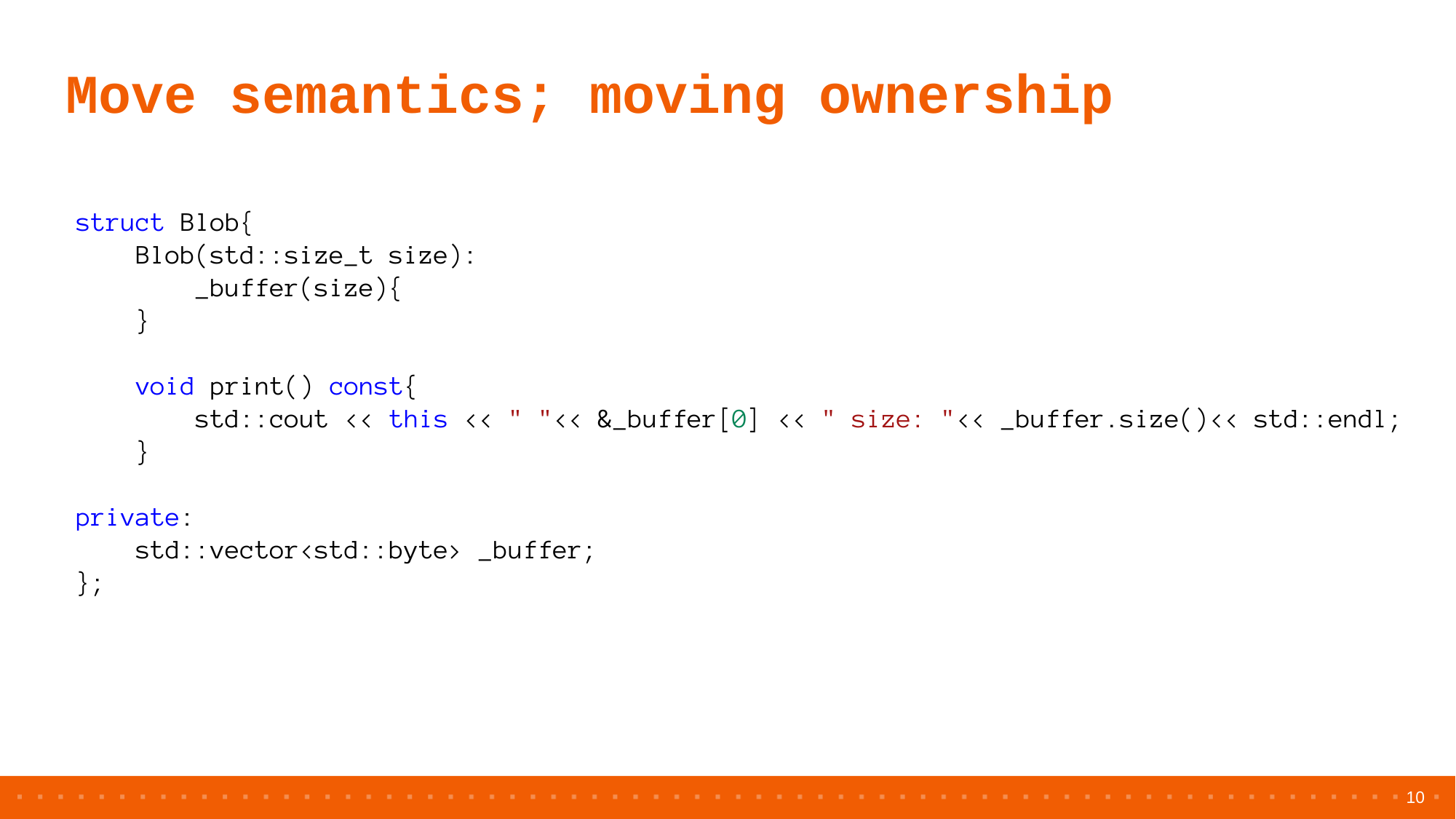

# Move semantics; moving ownership
struct Blob{
    Blob(std::size_t size):
        _buffer(size){
    }
    void print() const{
        std::cout << this << " "<< &_buffer[0] << " size: "<< _buffer.size()<< std::endl;
    }
private:
    std::vector<std::byte> _buffer;
};

10